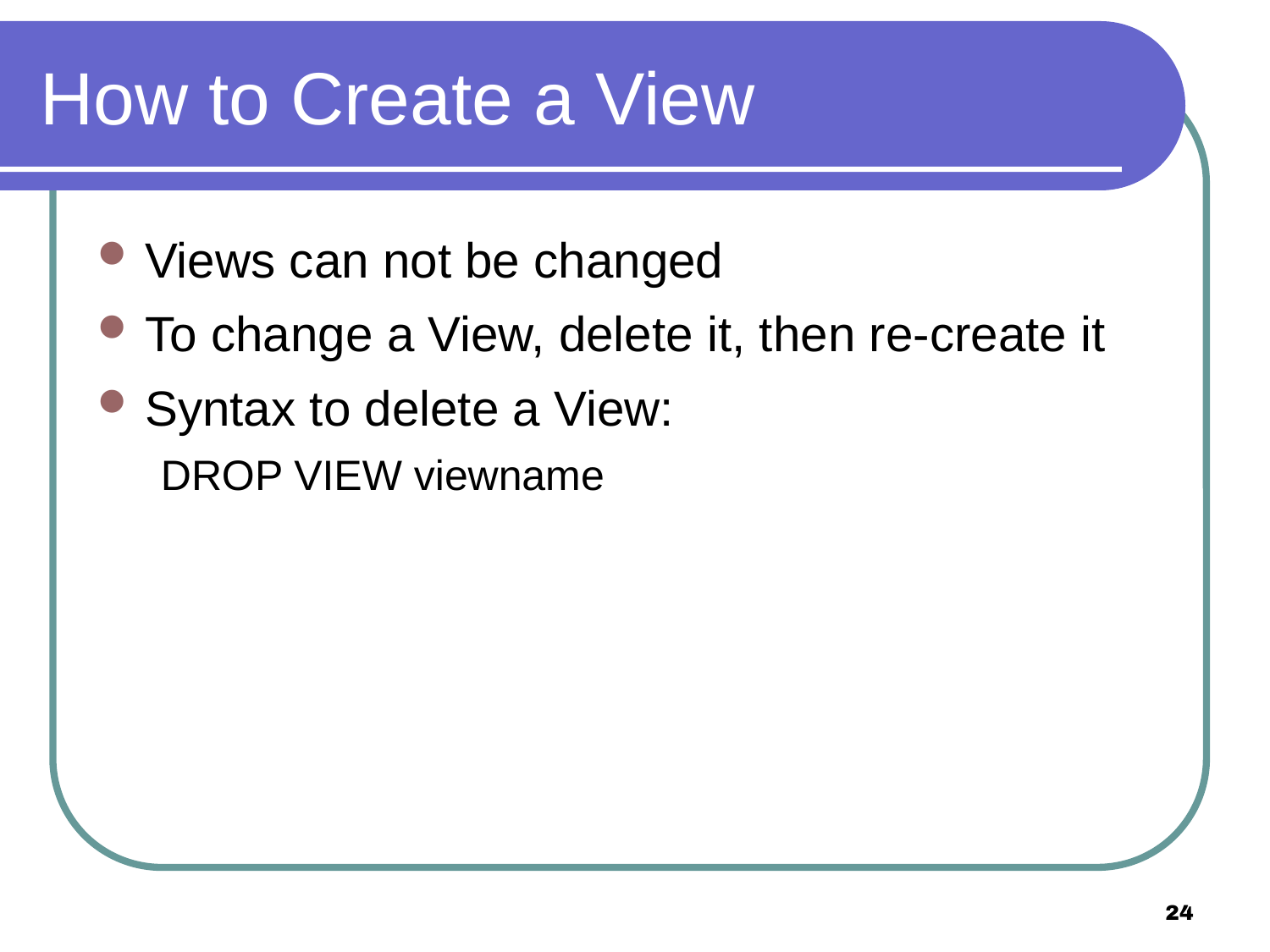

# How to Create a View
Views can not be changed
To change a View, delete it, then re-create it
Syntax to delete a View:
DROP VIEW viewname

24